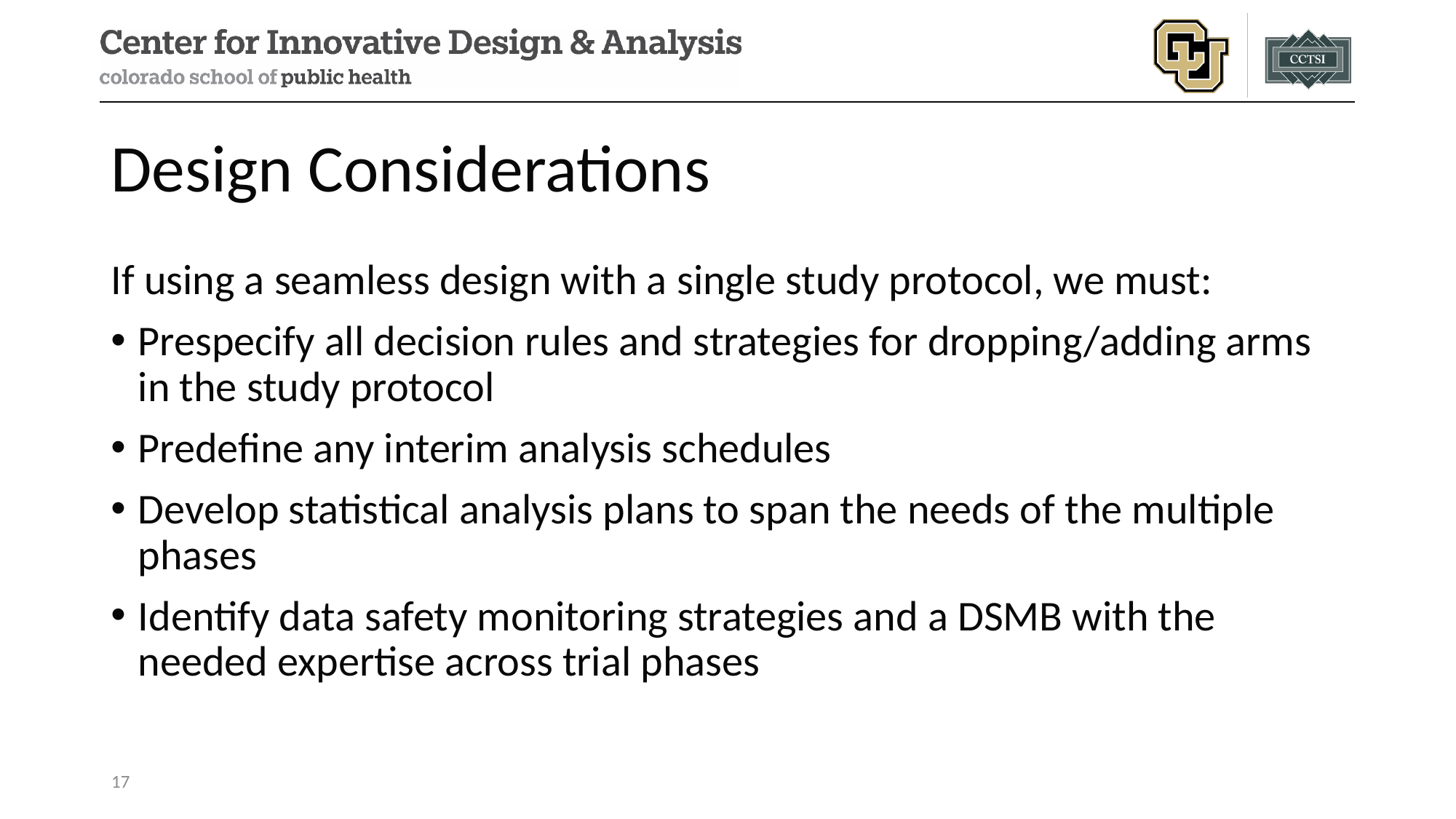

# Design Considerations
If using a seamless design with a single study protocol, we must:
Prespecify all decision rules and strategies for dropping/adding arms in the study protocol
Predefine any interim analysis schedules
Develop statistical analysis plans to span the needs of the multiple phases
Identify data safety monitoring strategies and a DSMB with the needed expertise across trial phases
17